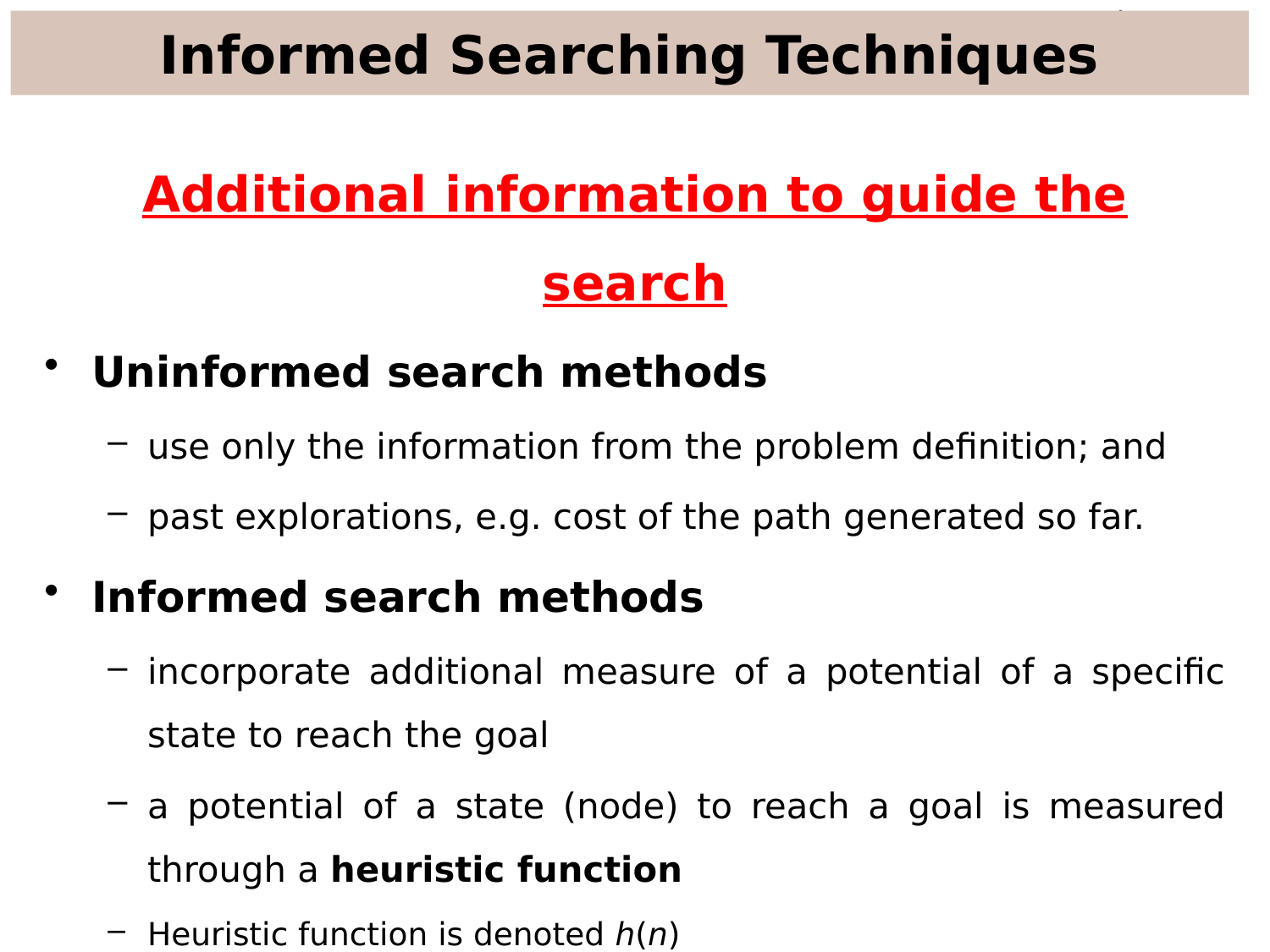

# Informed Searching Techniques
Additional information to guide the search
Uninformed search methods
use only the information from the problem definition; and
past explorations, e.g. cost of the path generated so far.
Informed search methods
incorporate additional measure of a potential of a specific state to reach the goal
a potential of a state (node) to reach a goal is measured through a heuristic function
Heuristic function is denoted h(n)